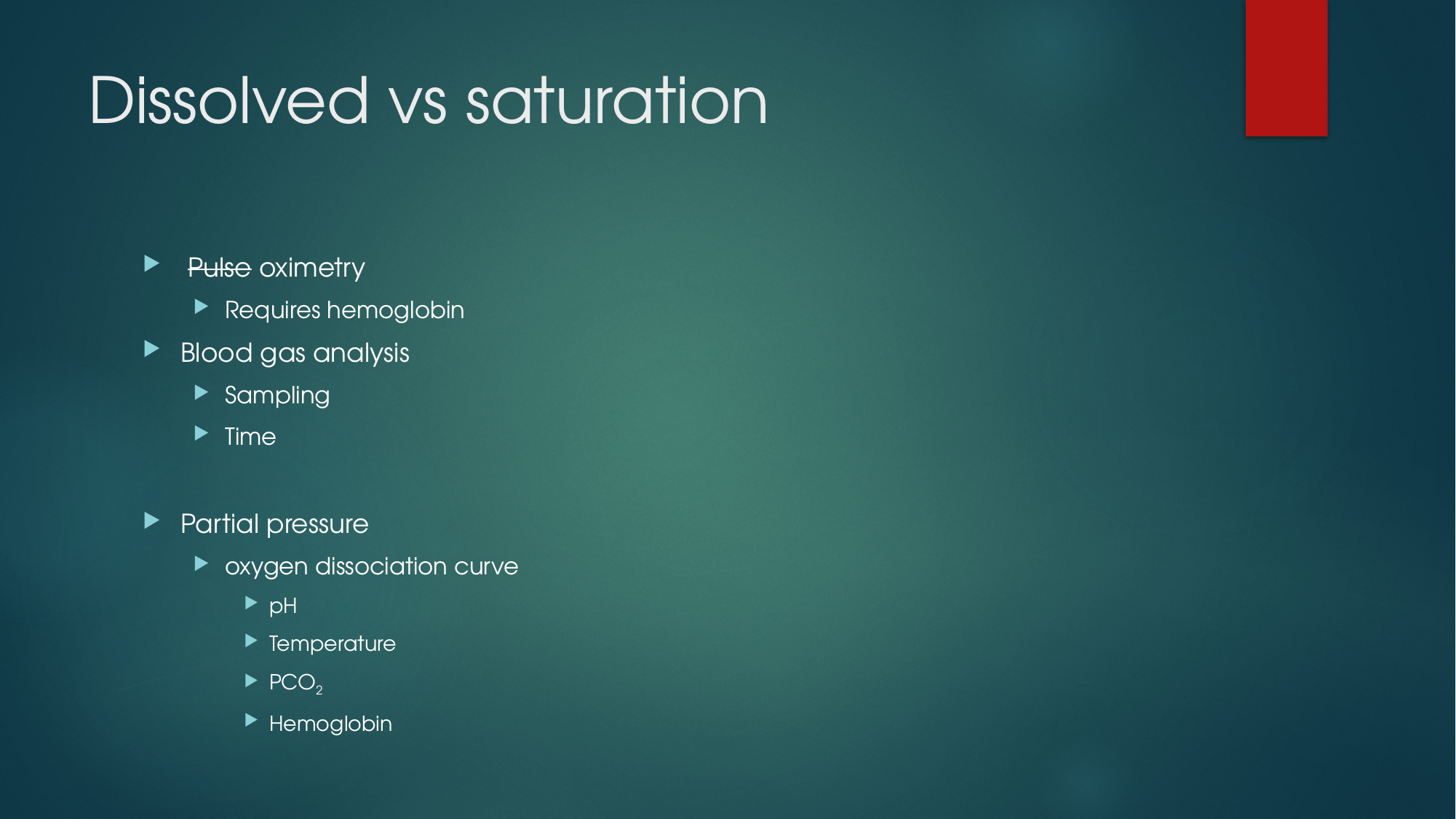

# Dissolved vs saturation
 Pulse oximetry
Requires hemoglobin
Blood gas analysis
Sampling
Time

Partial pressure
oxygen dissociation curve
pH
Temperature
PCO2
Hemoglobin